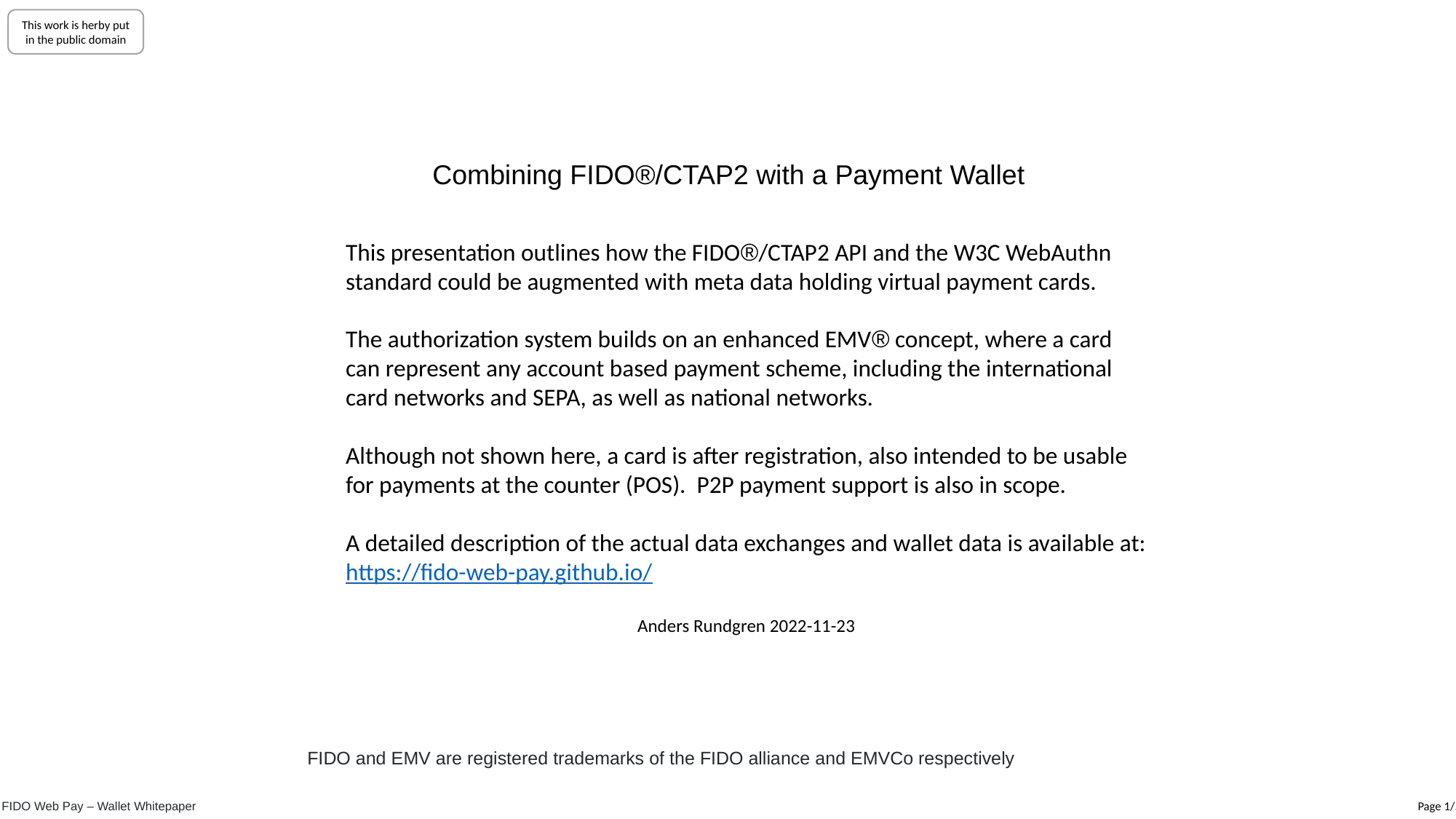

A.Rundgren 2022-11-08
Combining FIDO®/CTAP2 with a Payment Wallet
This presentation outlines how the FIDO®/CTAP2 API and the W3C WebAuthn
standard could be augmented with meta data holding virtual payment cards.

The authorization system builds on an enhanced EMV® concept, where a card
can represent any account based payment scheme, including the international
card networks and SEPA, as well as national networks.

Although not shown here, a card is after registration, also intended to be usable
for payments at the counter (POS).  P2P payment support is also in scope.
A detailed description of the actual data exchanges and wallet data is available at:
https://fido-web-pay.github.io/

Anders Rundgren 2022-11-23

FIDO and EMV are registered trademarks of the FIDO alliance and EMVCo respectively